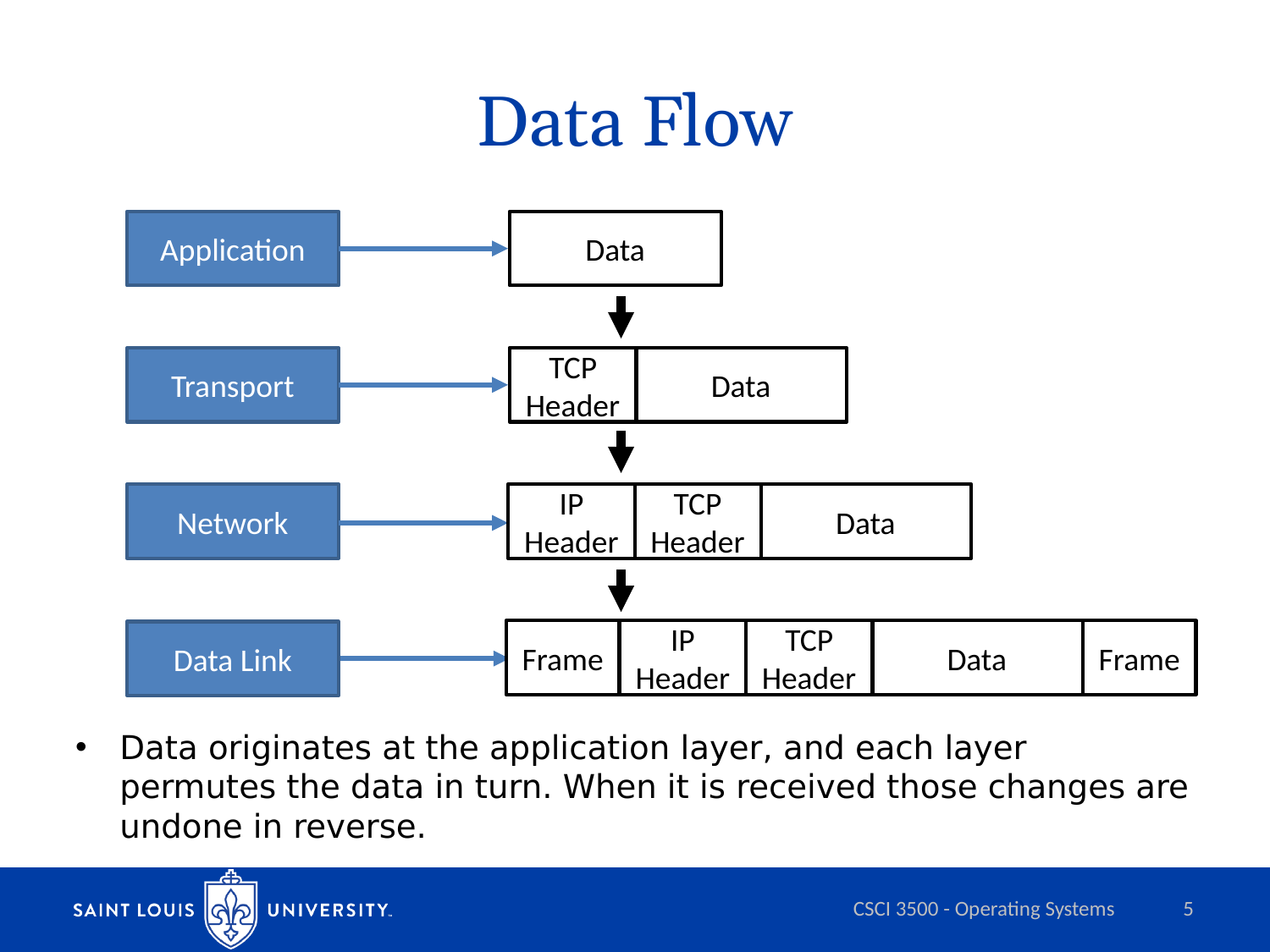

# Data Flow
Application
Data
Transport
TCP Header
Data
Network
IP Header
TCP Header
Data
Frame
IP Header
TCP Header
Data
Frame
Data Link
Data originates at the application layer, and each layer permutes the data in turn. When it is received those changes are undone in reverse.
CSCI 3500 - Operating Systems
5